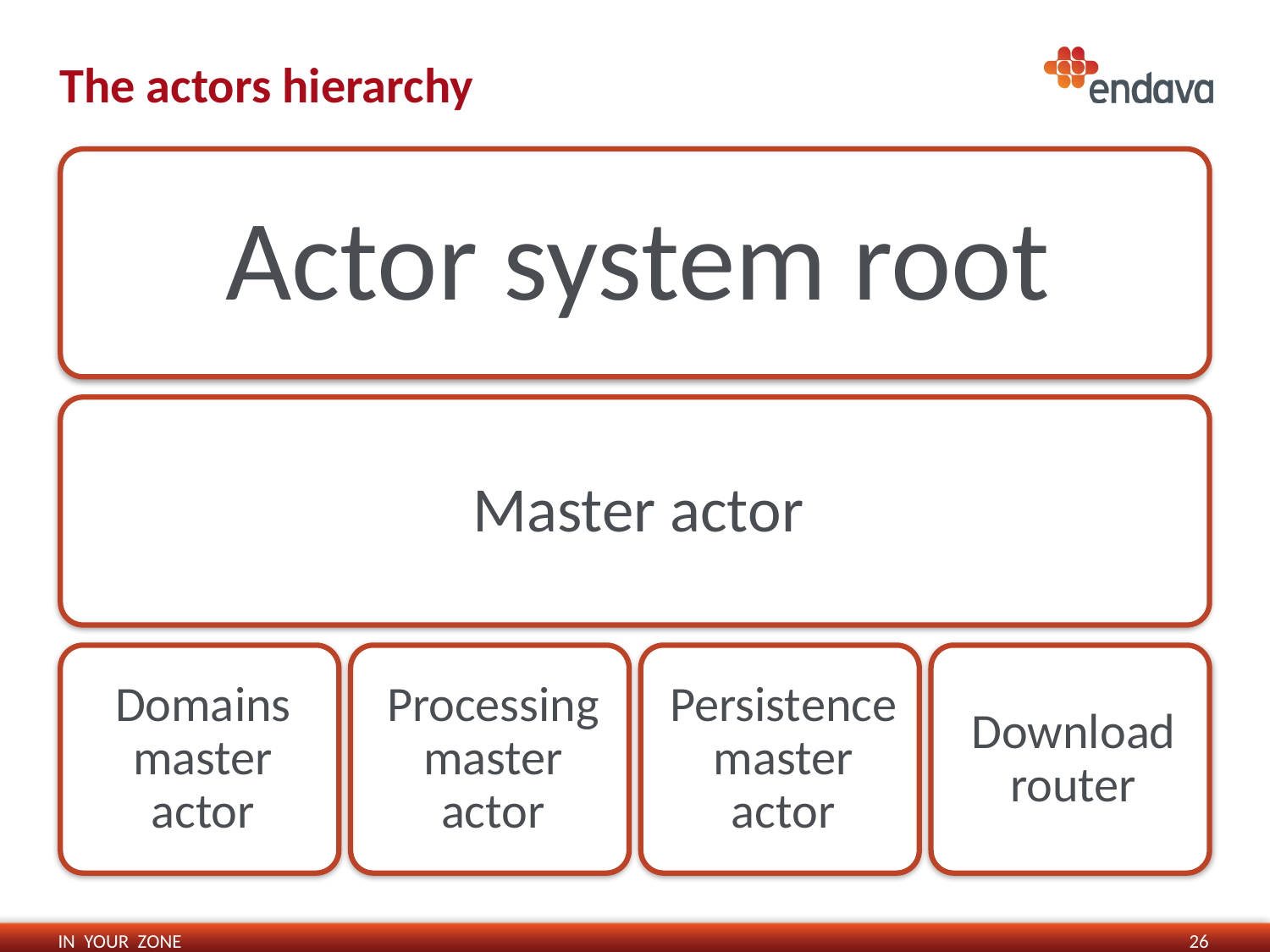

# The actors hierarchy
Actor system root
Master actor
Domains master actor
Processing master actor
Persistence master actor
Download router
26